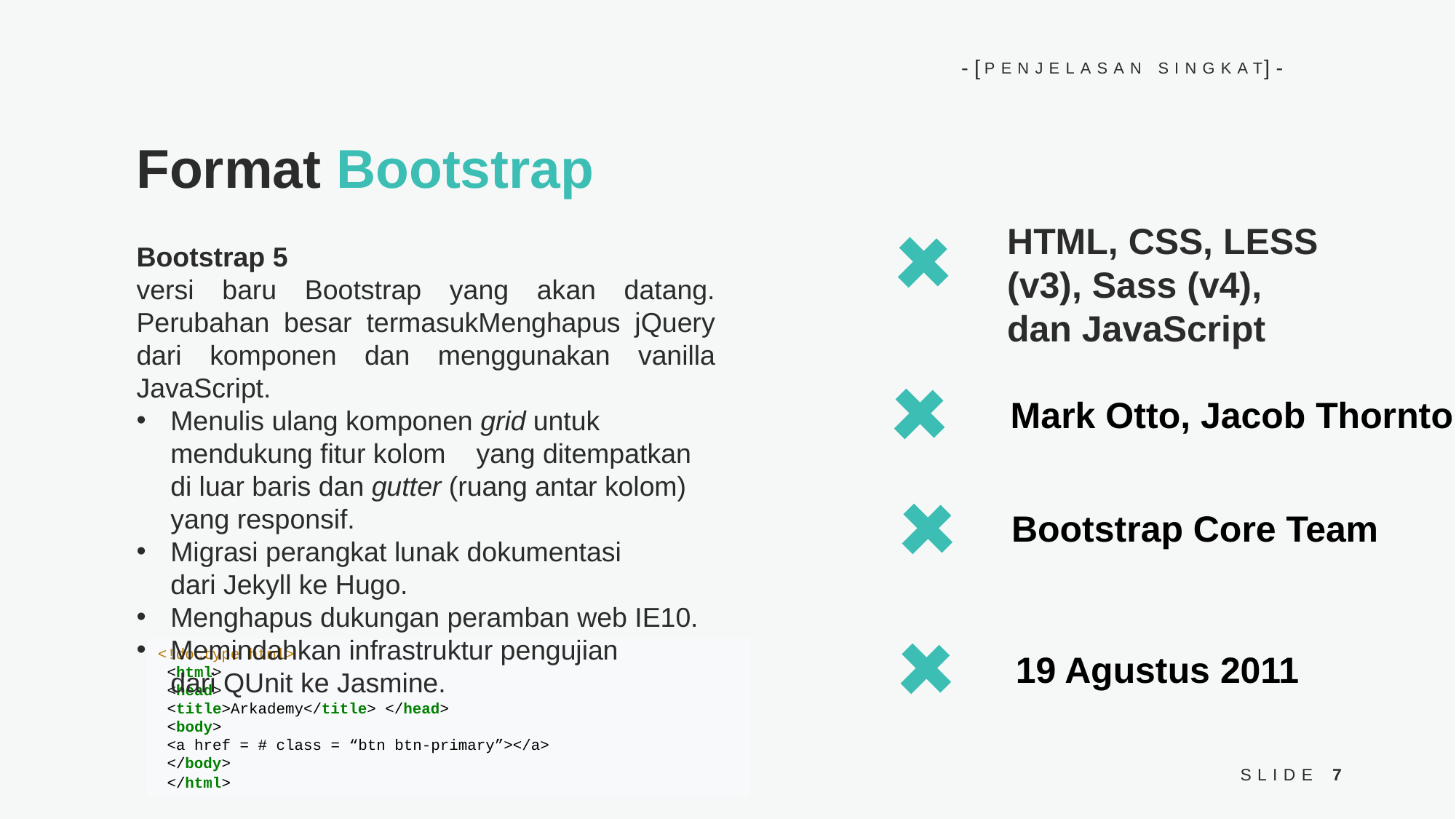

-[
]-
PENJELASAN SINGKAT
Format Bootstrap
HTML, CSS, LESS (v3), Sass (v4), dan JavaScript
Bootstrap 5
versi baru Bootstrap yang akan datang. Perubahan besar termasukMenghapus jQuery dari komponen dan menggunakan vanilla JavaScript.
Menulis ulang komponen grid untuk mendukung fitur kolom    yang ditempatkan di luar baris dan gutter (ruang antar kolom) yang responsif.
Migrasi perangkat lunak dokumentasi dari Jekyll ke Hugo.
Menghapus dukungan peramban web IE10.
Memindahkan infrastruktur pengujian dari QUnit ke Jasmine.

Mark Otto, Jacob Thornton
Bootstrap Core Team
<!doctype html>
 <html>
 <head>
 <title>Arkademy</title> </head>
 <body>
 <a href = # class = “btn btn-primary”></a>
 </body>
 </html>
19 Agustus 2011